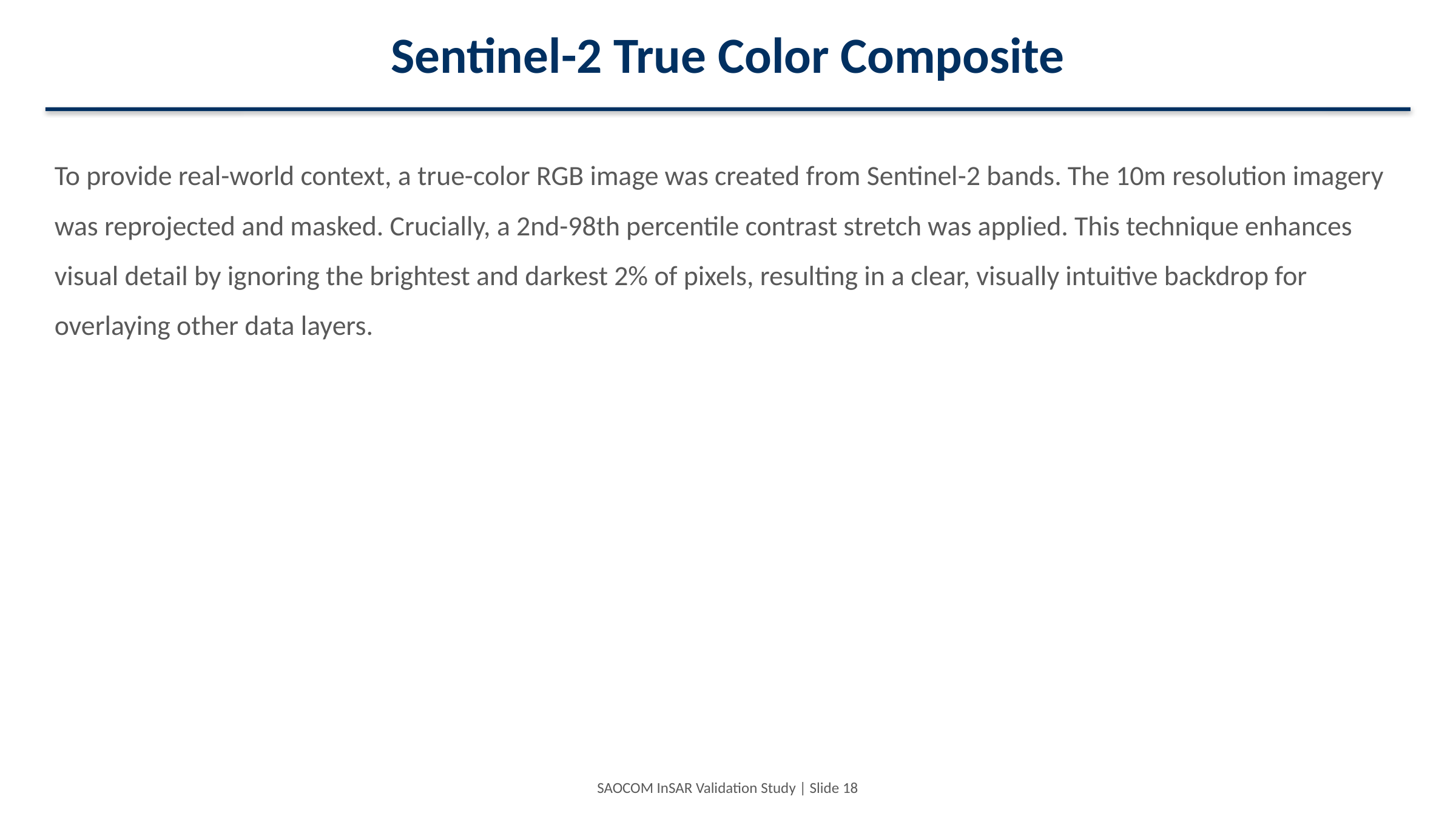

Sentinel-2 True Color Composite

To provide real-world context, a true-color RGB image was created from Sentinel-2 bands. The 10m resolution imagery was reprojected and masked. Crucially, a 2nd-98th percentile contrast stretch was applied. This technique enhances visual detail by ignoring the brightest and darkest 2% of pixels, resulting in a clear, visually intuitive backdrop for overlaying other data layers.
SAOCOM InSAR Validation Study | Slide 18